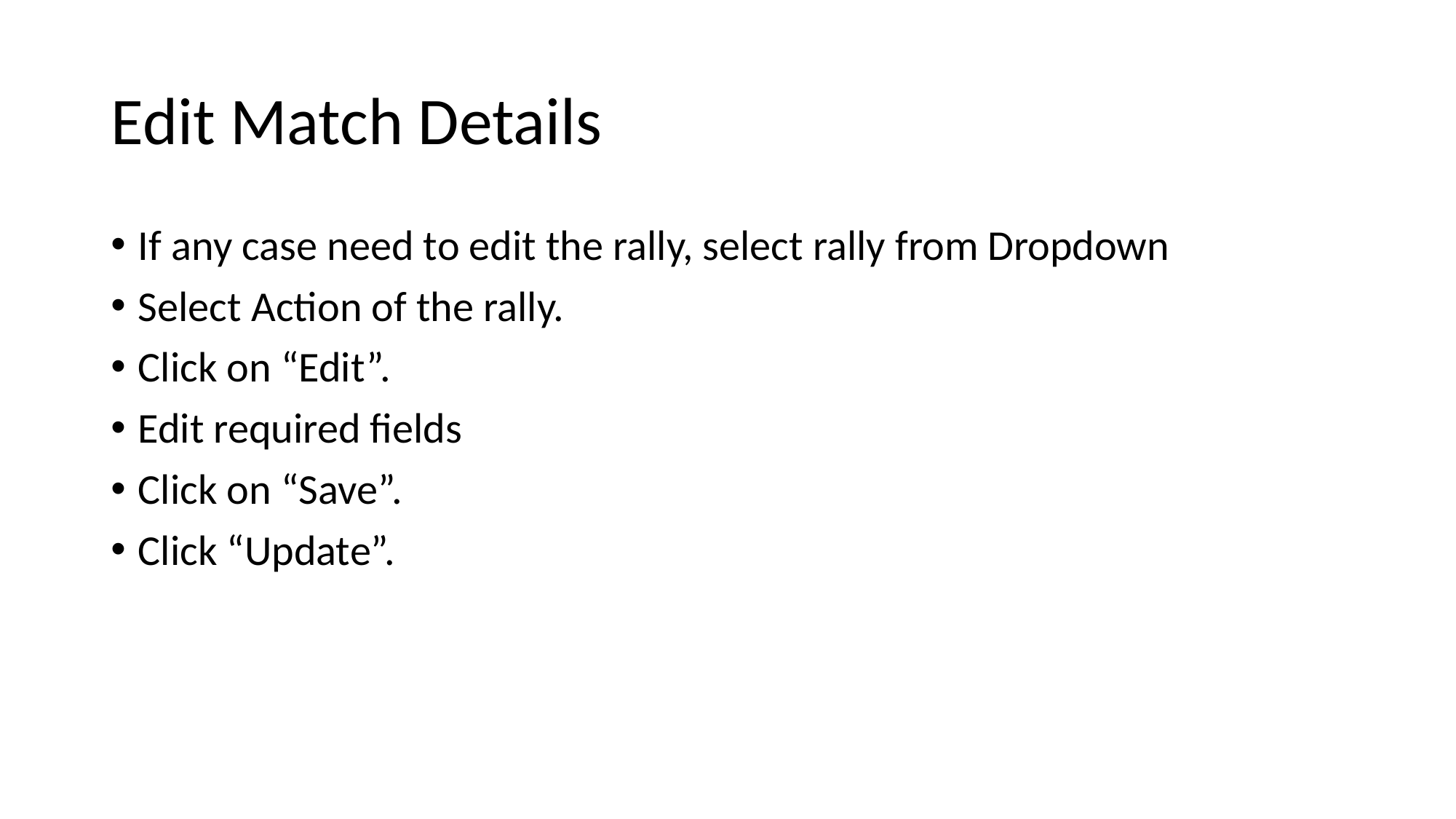

# Edit Match Details
If any case need to edit the rally, select rally from Dropdown
Select Action of the rally.
Click on “Edit”.
Edit required fields
Click on “Save”.
Click “Update”.